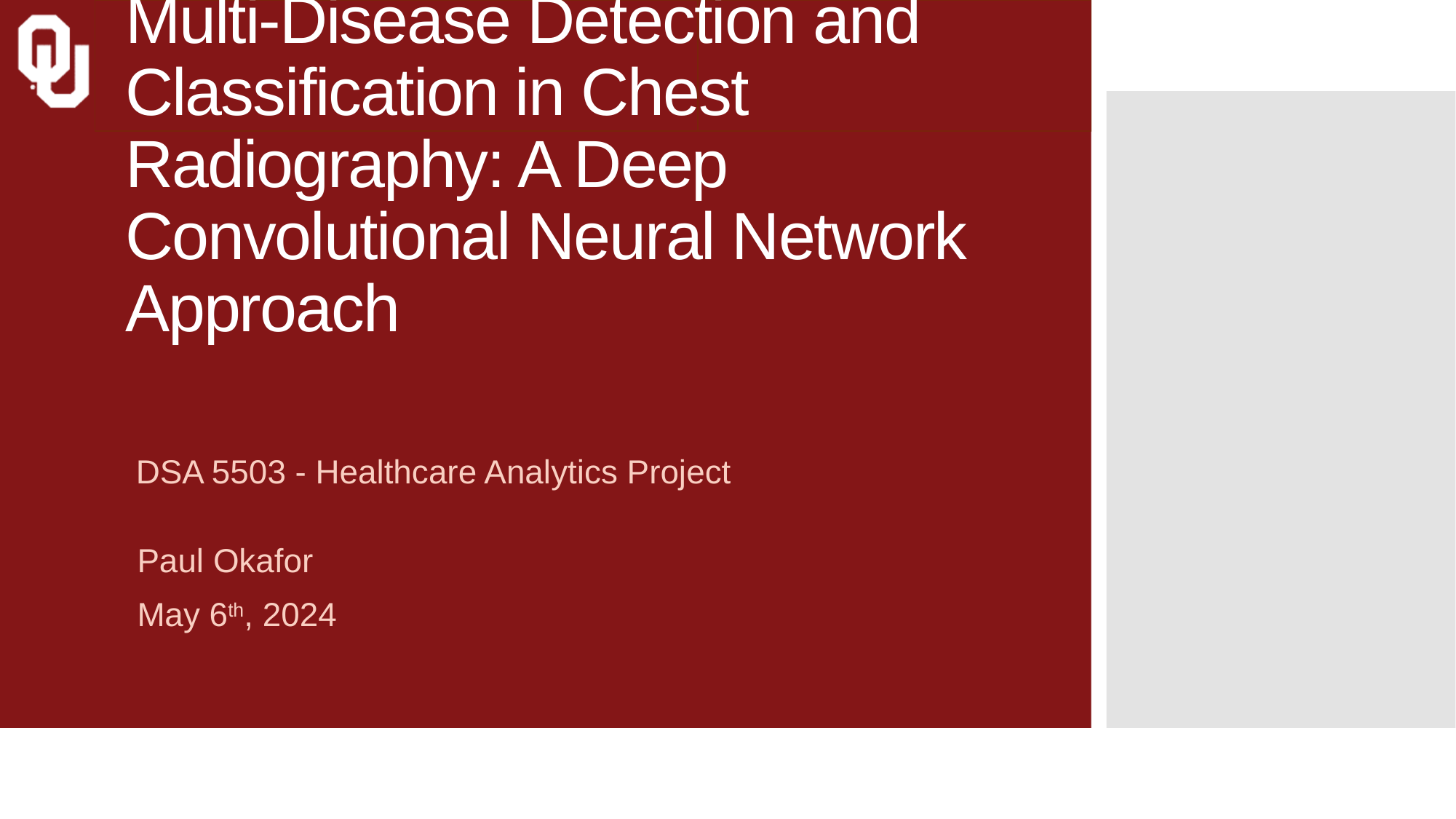

# Multi-Disease Detection and Classification in Chest Radiography: A Deep Convolutional Neural Network Approach
DSA 5503 - Healthcare Analytics Project
Paul Okafor
May 6th, 2024